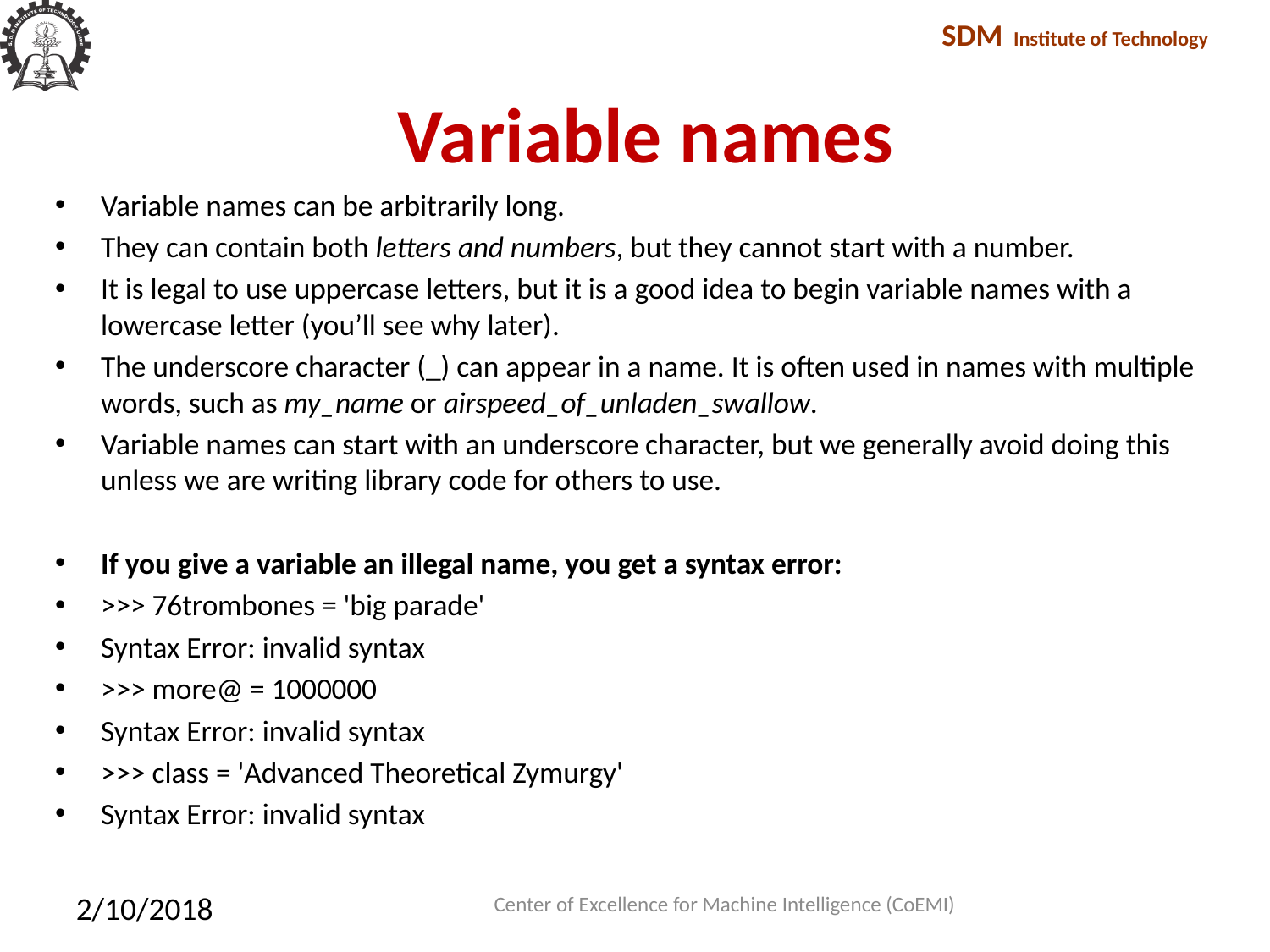

# Variable names
Variable names can be arbitrarily long.
They can contain both letters and numbers, but they cannot start with a number.
It is legal to use uppercase letters, but it is a good idea to begin variable names with a lowercase letter (you’ll see why later).
The underscore character (_) can appear in a name. It is often used in names with multiple words, such as my_name or airspeed_of_unladen_swallow.
Variable names can start with an underscore character, but we generally avoid doing this unless we are writing library code for others to use.

If you give a variable an illegal name, you get a syntax error:
>>> 76trombones = 'big parade'
Syntax Error: invalid syntax
>>> more@ = 1000000
Syntax Error: invalid syntax
>>> class = 'Advanced Theoretical Zymurgy'
Syntax Error: invalid syntax
Center of Excellence for Machine Intelligence (CoEMI)
2/10/2018